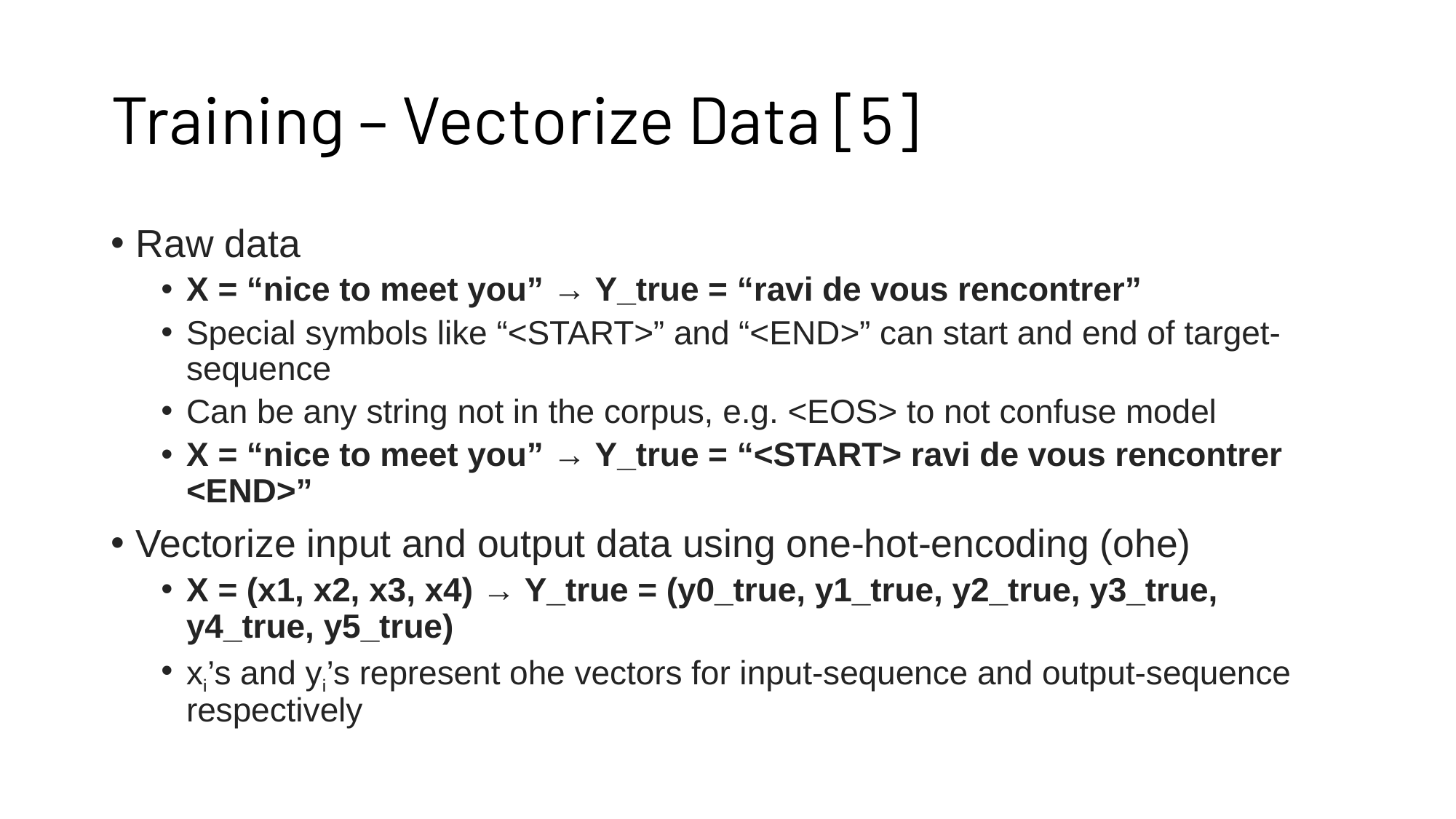

# Training – Vectorize Data [5]
Raw data
X = “nice to meet you” → Y_true = “ravi de vous rencontrer”
Special symbols like “<START>” and “<END>” can start and end of target-sequence
Can be any string not in the corpus, e.g. <EOS> to not confuse model
X = “nice to meet you” → Y_true = “<START> ravi de vous rencontrer <END>”
Vectorize input and output data using one-hot-encoding (ohe)
X = (x1, x2, x3, x4) → Y_true = (y0_true, y1_true, y2_true, y3_true, y4_true, y5_true)
xi’s and yi’s represent ohe vectors for input-sequence and output-sequence respectively